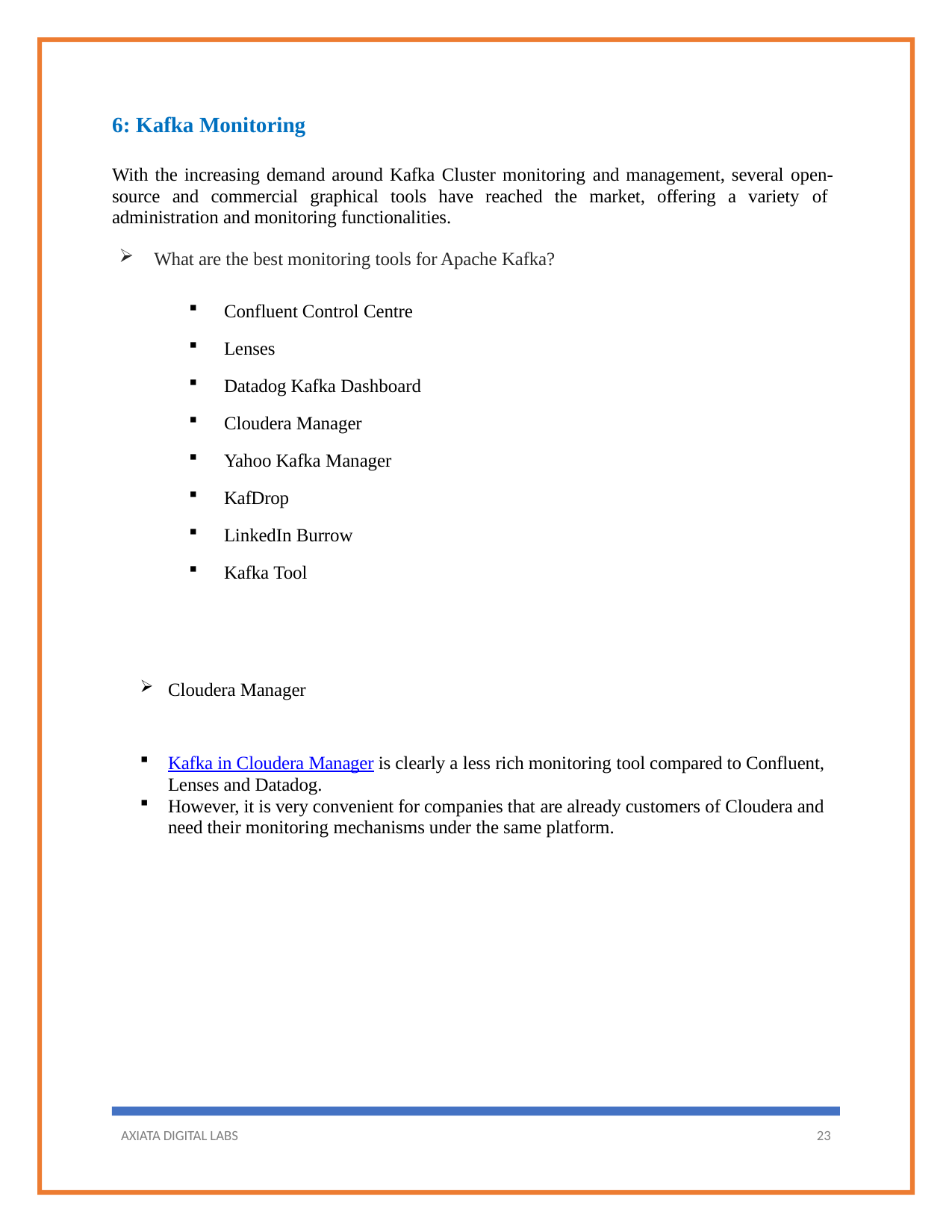

6: Kafka Monitoring

With the increasing demand around Kafka Cluster monitoring and management, several open-  source and commercial graphical tools have reached the market, offering a variety of  administration and monitoring functionalities.

What are the best monitoring tools for Apache Kafka?

Confluent Control Centre
Lenses
Datadog Kafka Dashboard
Cloudera Manager
Yahoo Kafka Manager
KafDrop
LinkedIn Burrow
Kafka Tool
Cloudera Manager

Kafka in Cloudera Manager is clearly a less rich monitoring tool compared to Confluent,  Lenses and Datadog.
However, it is very convenient for companies that are already customers of Cloudera and  need their monitoring mechanisms under the same platform.
AXIATA DIGITAL LABS
23